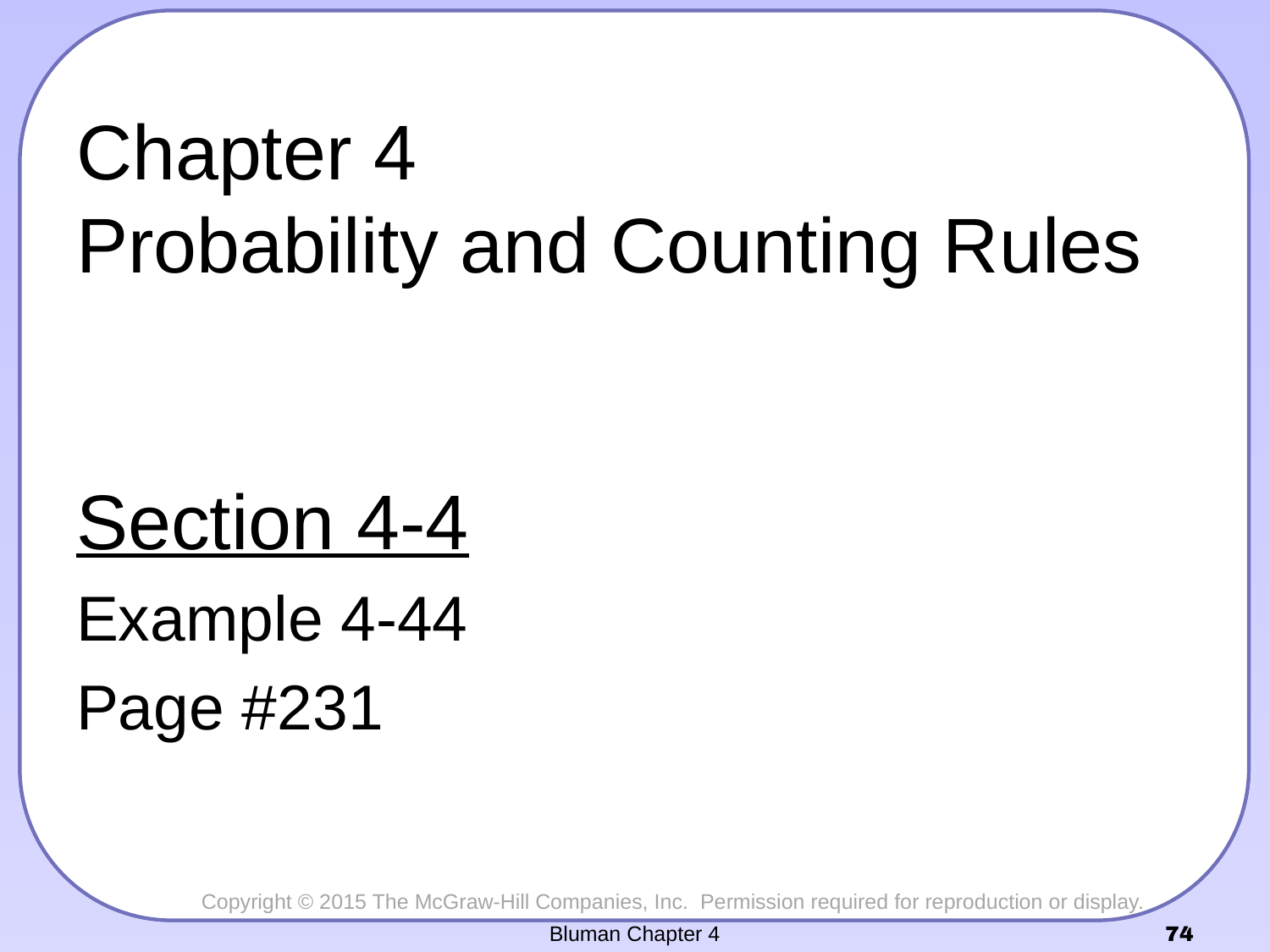

# Chapter 4 Probability and Counting Rules
Section 4-4
Example 4-44
Page #231
Bluman Chapter 4
74